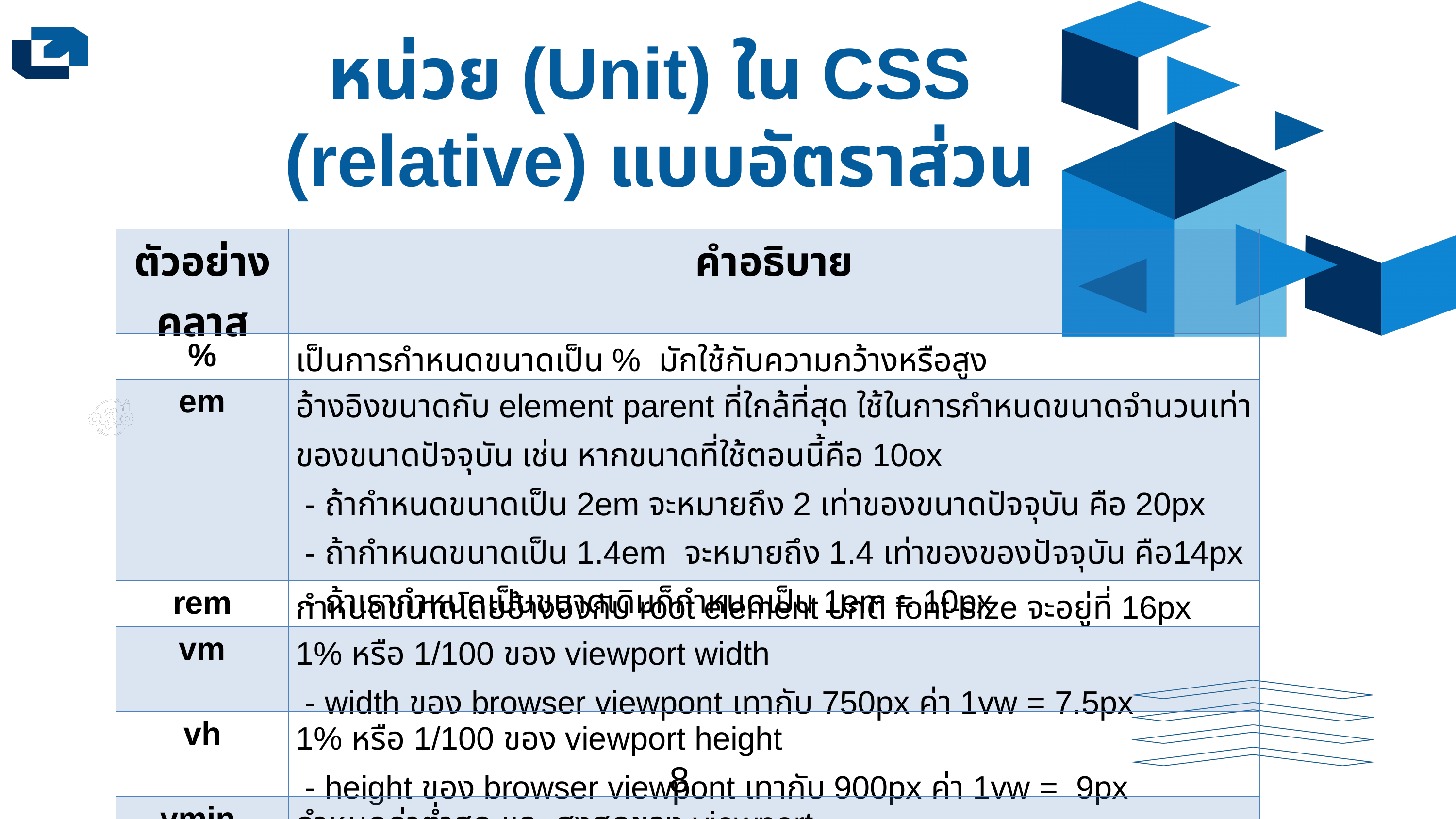

หน่วย (Unit) ใน CSS
(relative) แบบอัตราส่วน

| ตัวอย่างคลาส | คำอธิบาย |
| --- | --- |
| % | เป็นการกำหนดขนาดเป็น % มักใช้กับความกว้างหรือสูง |
| em | อ้างอิงขนาดกับ element parent ที่ใกล้ที่สุด ใช้ในการกำหนดขนาดจำนวนเท่าของขนาดปัจจุบัน เช่น หากขนาดที่ใช้ตอนนี้คือ 10ox - ถ้ากำหนดขนาดเป็น 2em จะหมายถึง 2 เท่าของขนาดปัจจุบัน คือ 20px - ถ้ากำหนดขนาดเป็น 1.4em จะหมายถึง 1.4 เท่าของของปัจจุบัน คือ14px - ถ้าเรากำหนดเป็นขนาดเดิมก็กำหนดเป็น 1em = 10px |
| rem | กำหนดขนาดโดยอ้างอิงกับ root element ปกติ font-size จะอยู่ที่ 16px |
| vm | 1% หรือ 1/100 ของ viewport width - width ของ browser viewpont เทากับ 750px ค่า 1vw = 7.5px |
| vh | 1% หรือ 1/100 ของ viewport height - height ของ browser viewpont เทากับ 900px ค่า 1vw = 9px |
| vmin, vmax | กำหนดค่าต่ำสุด และ สูงสุดของ viewport |

8